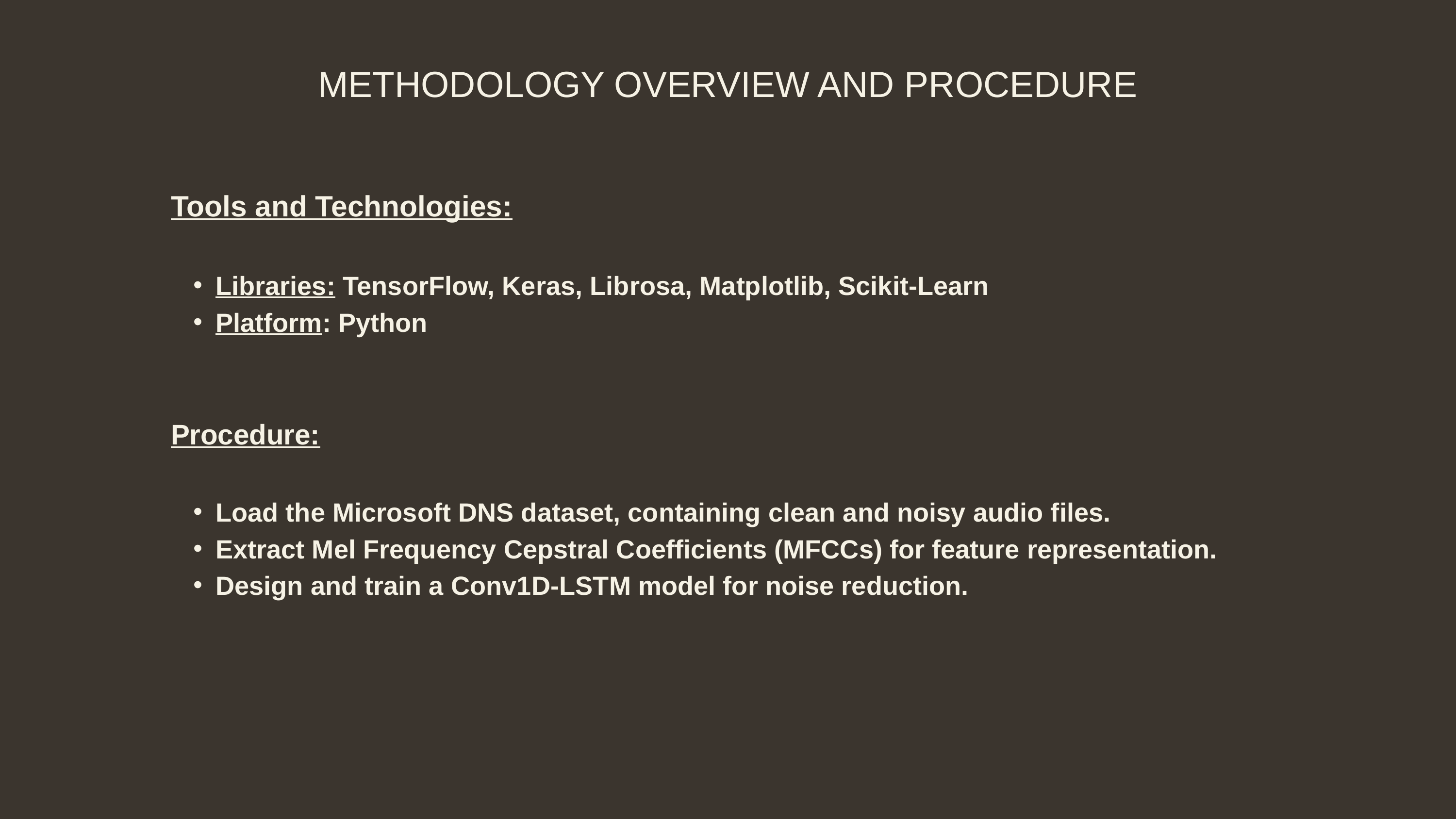

METHODOLOGY OVERVIEW AND PROCEDURE
Tools and Technologies:

Libraries: TensorFlow, Keras, Librosa, Matplotlib, Scikit-Learn
Platform: Python

Procedure:

Load the Microsoft DNS dataset, containing clean and noisy audio files.
Extract Mel Frequency Cepstral Coefficients (MFCCs) for feature representation.
Design and train a Conv1D-LSTM model for noise reduction.